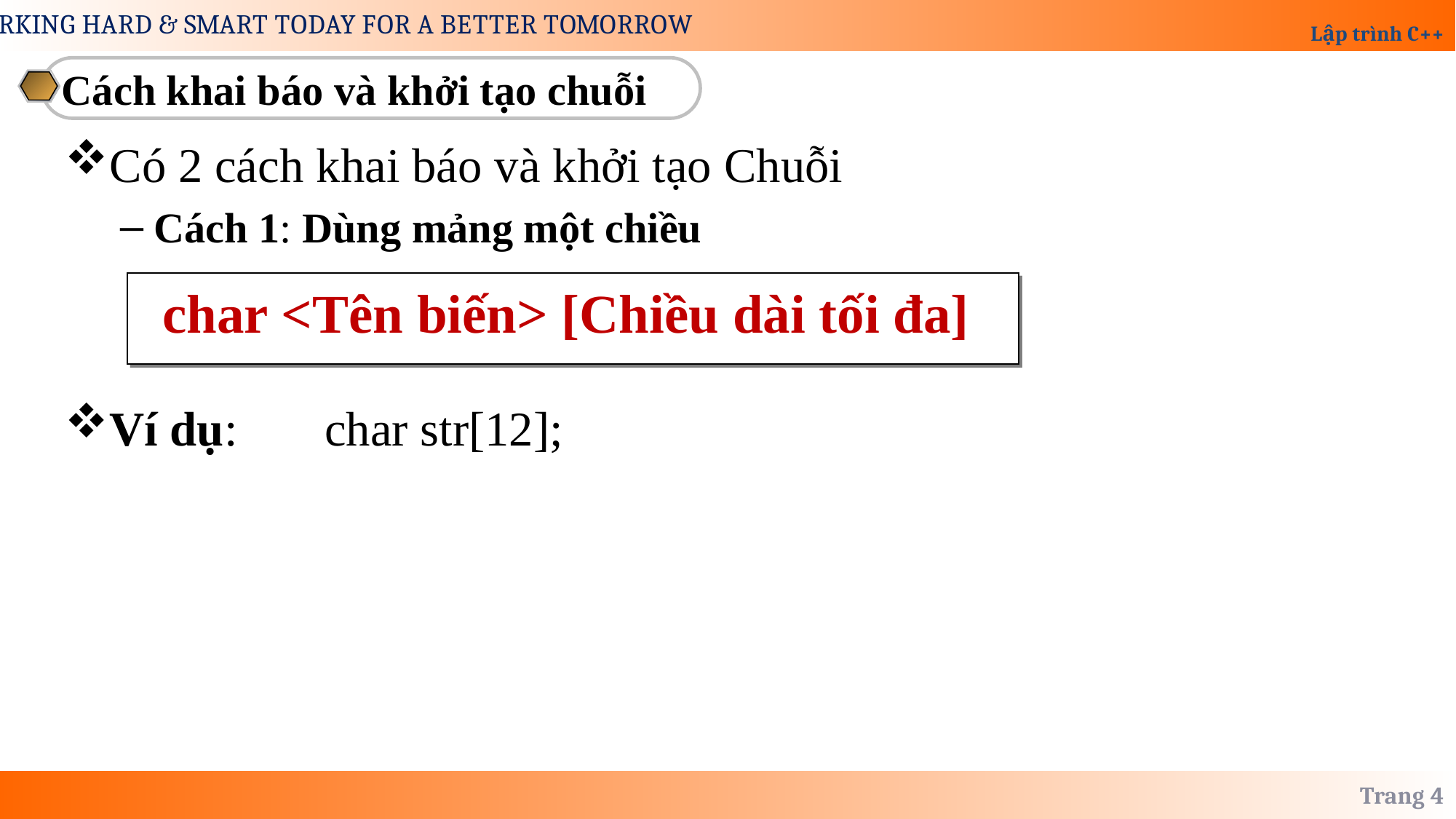

Cách khai báo và khởi tạo chuỗi

Có 2 cách khai báo và khởi tạo Chuỗi
Cách 1: Dùng mảng một chiều

Ví dụ: 	char str[12];

char <Tên biến> [Chiều dài tối đa]
Trang 4